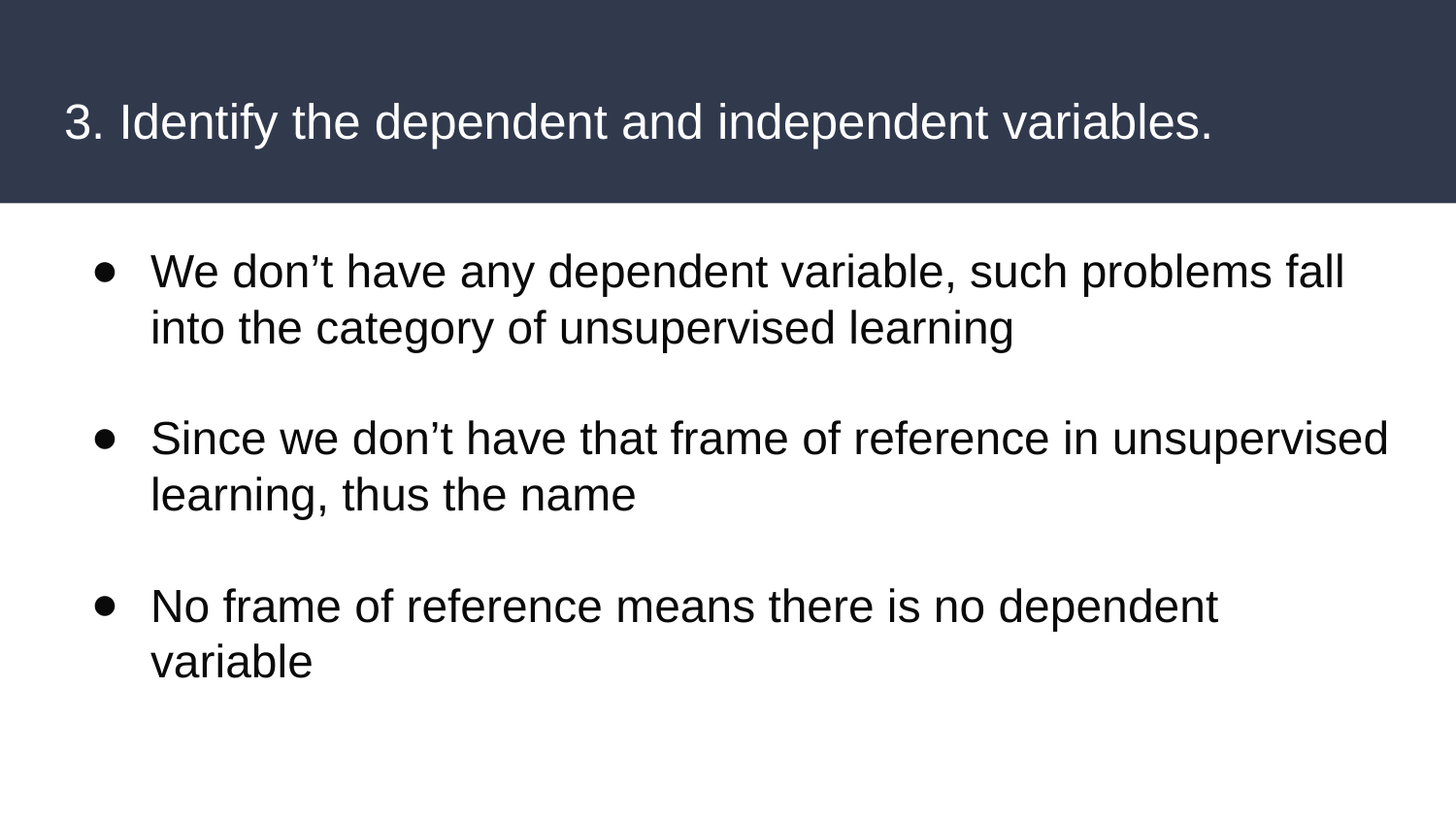

# 3. Identify the dependent and independent variables.
We don’t have any dependent variable, such problems fall into the category of unsupervised learning

Since we don’t have that frame of reference in unsupervised learning, thus the name

No frame of reference means there is no dependent variable